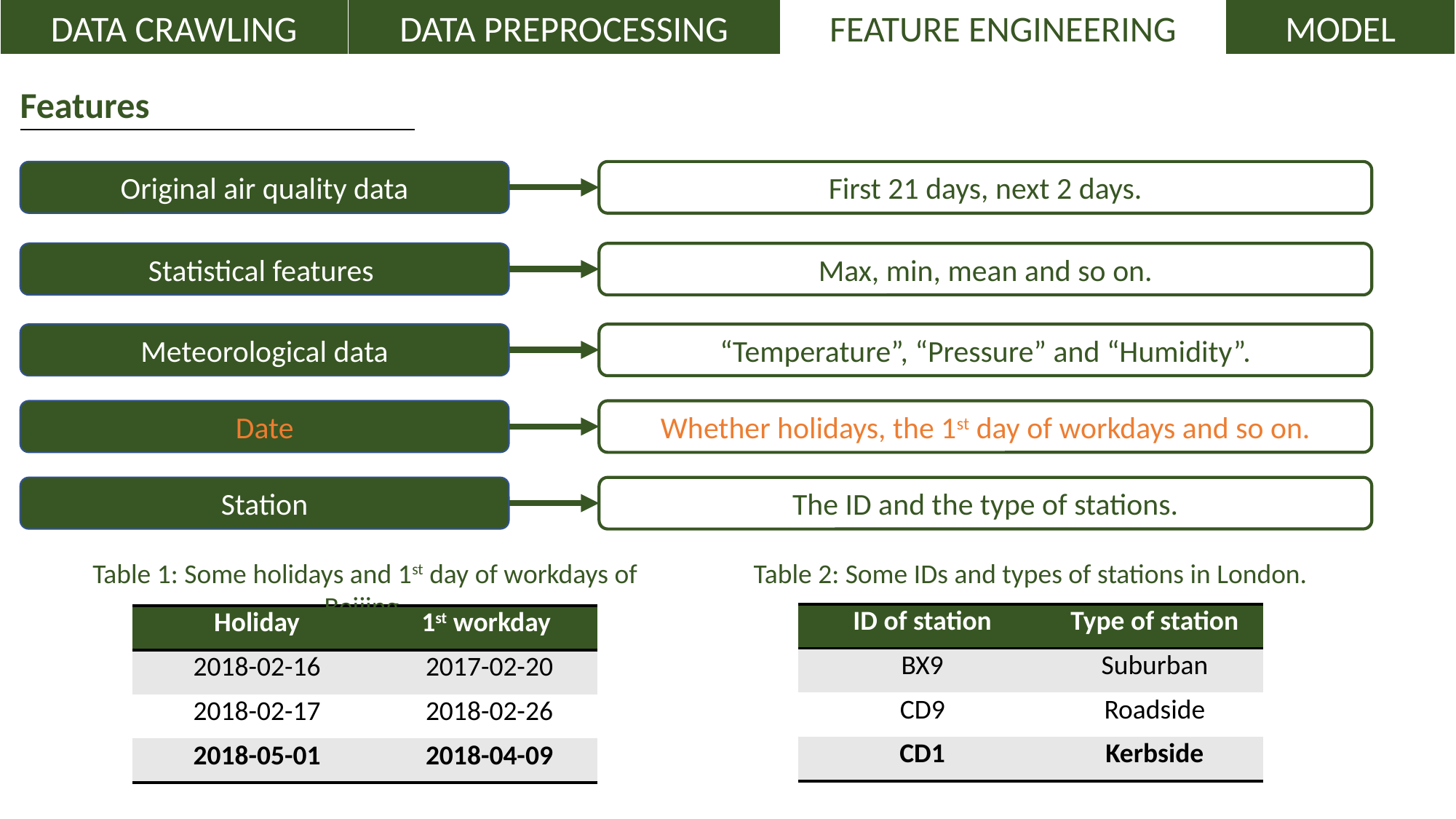

DATA CRAWLING
DATA PREPROCESSING
FEATURE ENGINEERING
MODEL
Features
Original air quality data
First 21 days, next 2 days.
Max, min, mean and so on.
Statistical features
“Temperature”, “Pressure” and “Humidity”.
Meteorological data
Whether holidays, the 1st day of workdays and so on.
Date
The ID and the type of stations.
Station
Table 1: Some holidays and 1st day of workdays of Beijing.
Table 2: Some IDs and types of stations in London.
| ID of station | Type of station |
| --- | --- |
| BX9 | Suburban |
| CD9 | Roadside |
| CD1 | Kerbside |
| Holiday | 1st workday |
| --- | --- |
| 2018-02-16 | 2017-02-20 |
| 2018-02-17 | 2018-02-26 |
| 2018-05-01 | 2018-04-09 |